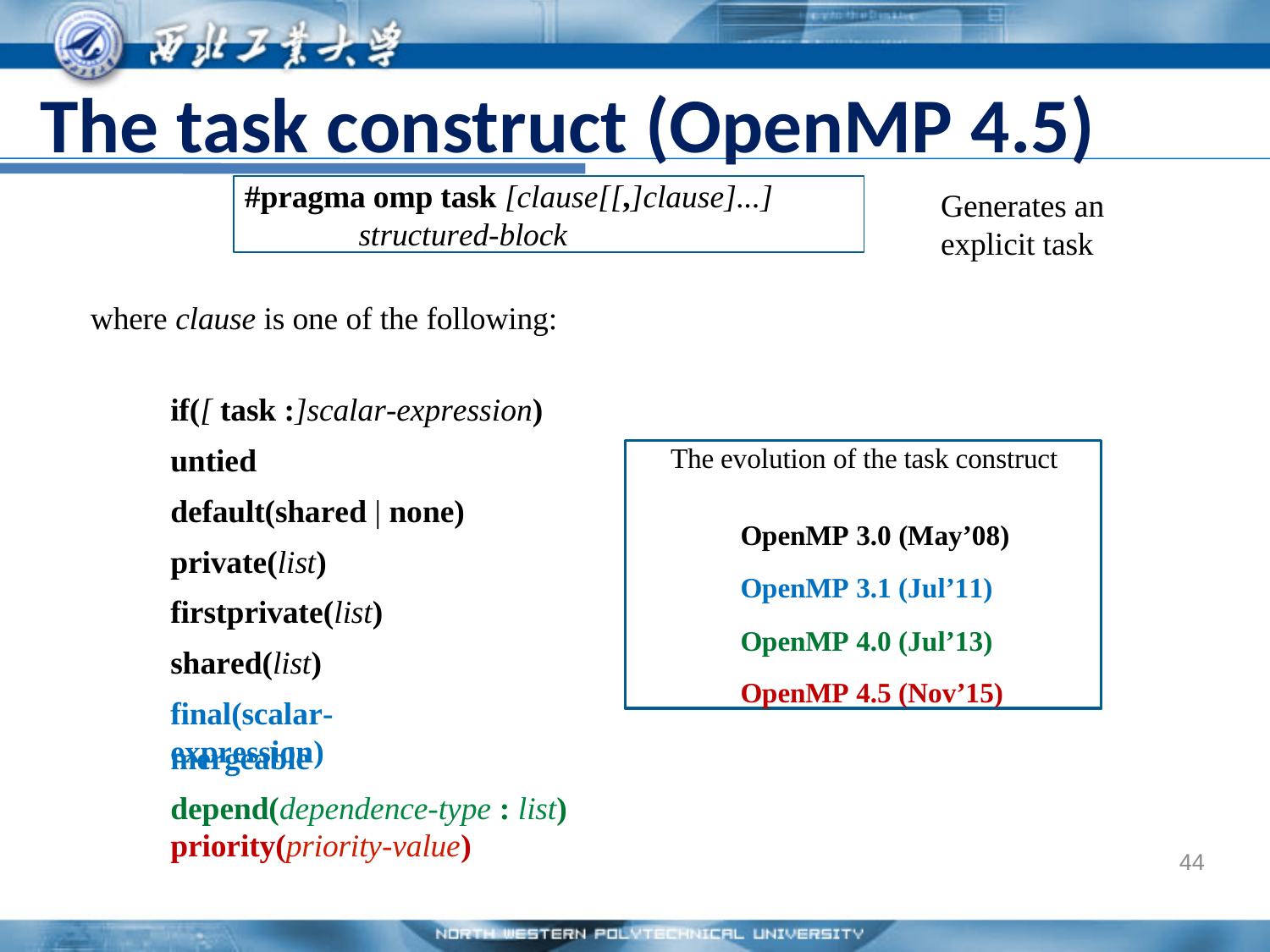

# The task construct (OpenMP 4.5)
#pragma omp task [clause[[,]clause]...] structured-block
Generates an explicit task
where clause is one of the following:
if([ task :]scalar-expression) untied
default(shared | none) private(list) firstprivate(list) shared(list)
final(scalar-expression)
The evolution of the task construct

OpenMP 3.0 (May’08)
OpenMP 3.1 (Jul’11)
OpenMP 4.0 (Jul’13)
OpenMP 4.5 (Nov’15)
mergeable depend(dependence-type : list)
priority(priority-value)
44